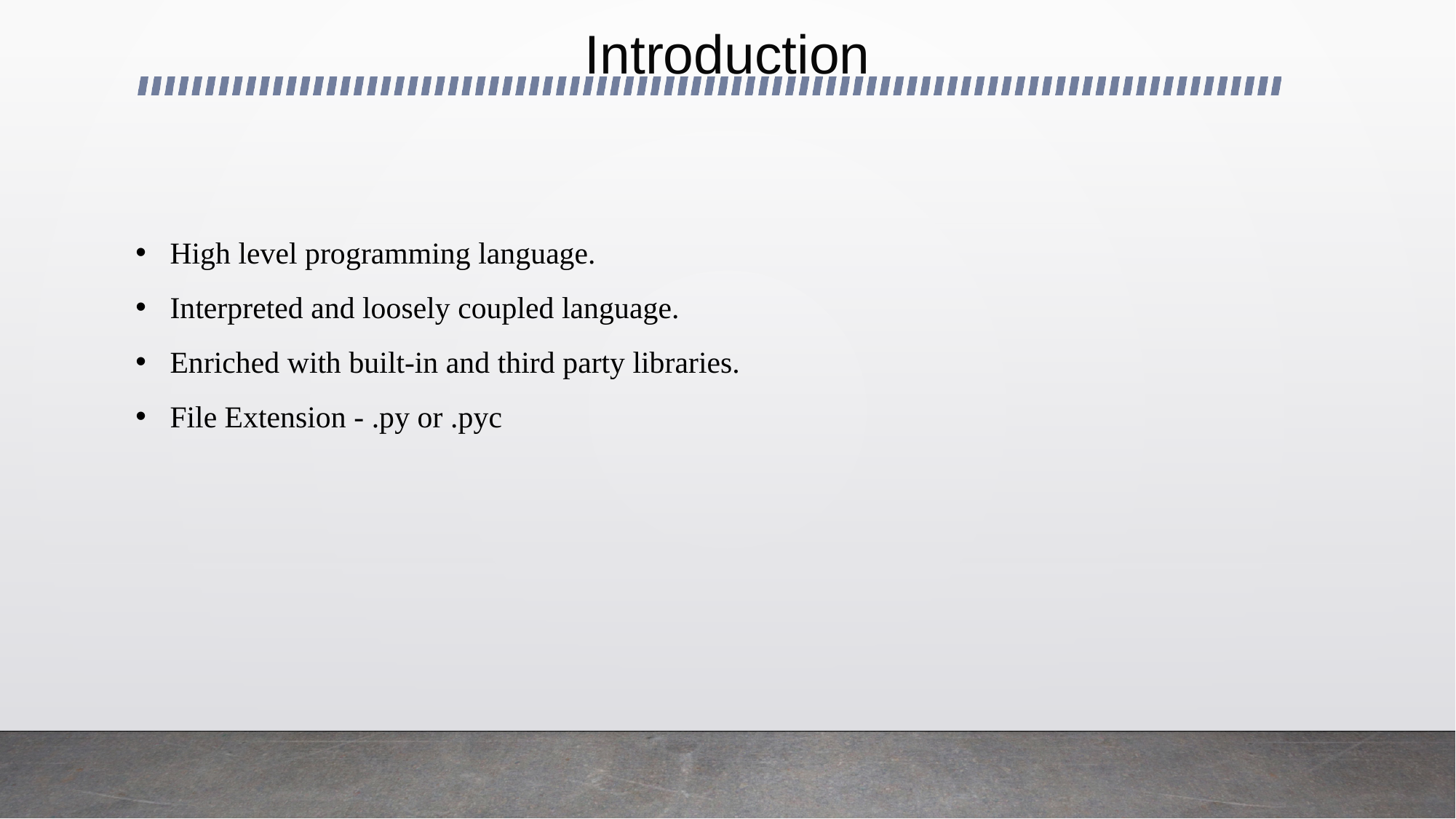

# Introduction
High level programming language.
Interpreted and loosely coupled language.
Enriched with built-in and third party libraries.
File Extension - .py or .pyc